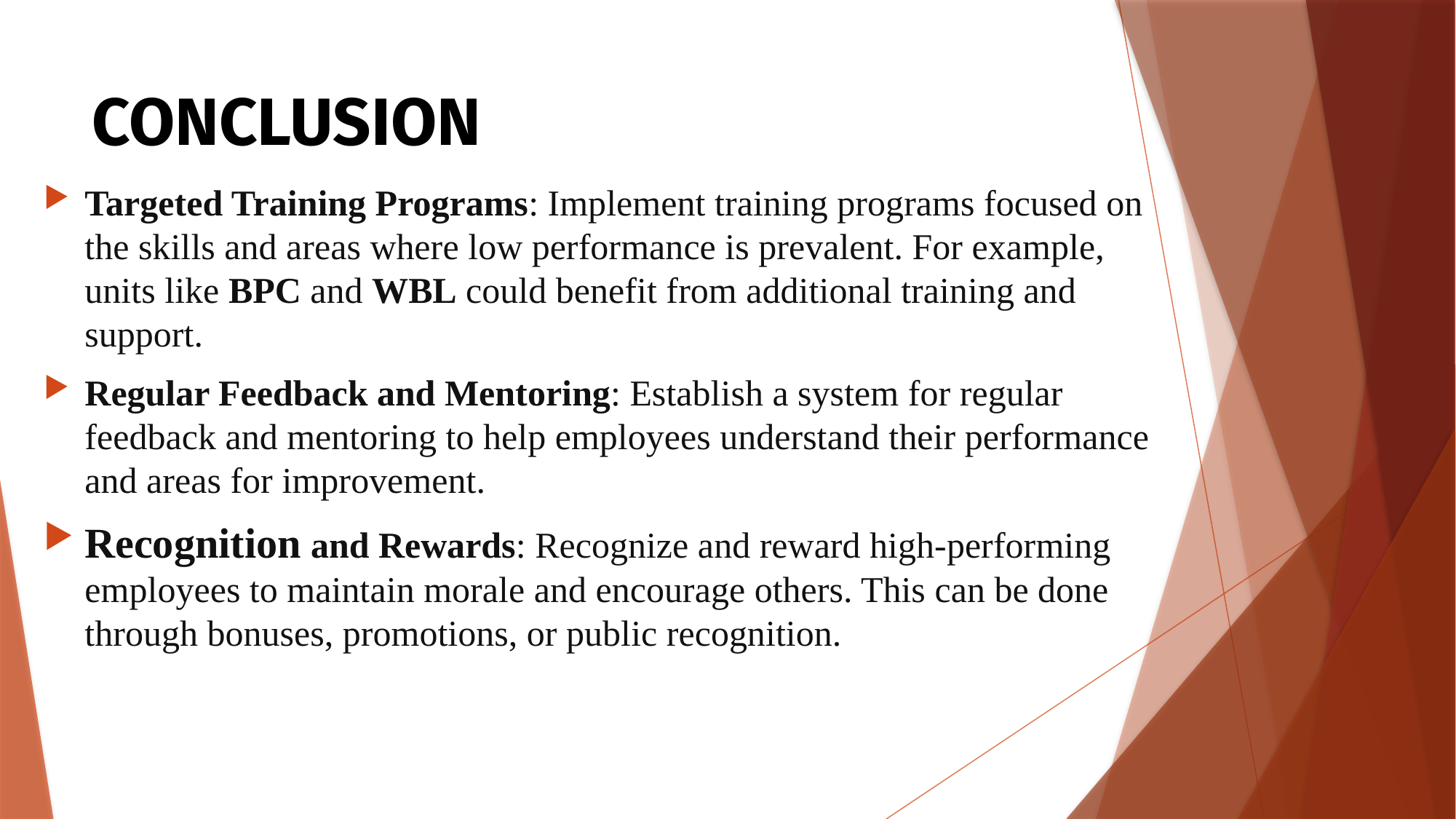

# CONCLUSION
Targeted Training Programs: Implement training programs focused on the skills and areas where low performance is prevalent. For example, units like BPC and WBL could benefit from additional training and support.
Regular Feedback and Mentoring: Establish a system for regular feedback and mentoring to help employees understand their performance and areas for improvement.
Recognition and Rewards: Recognize and reward high-performing employees to maintain morale and encourage others. This can be done through bonuses, promotions, or public recognition.